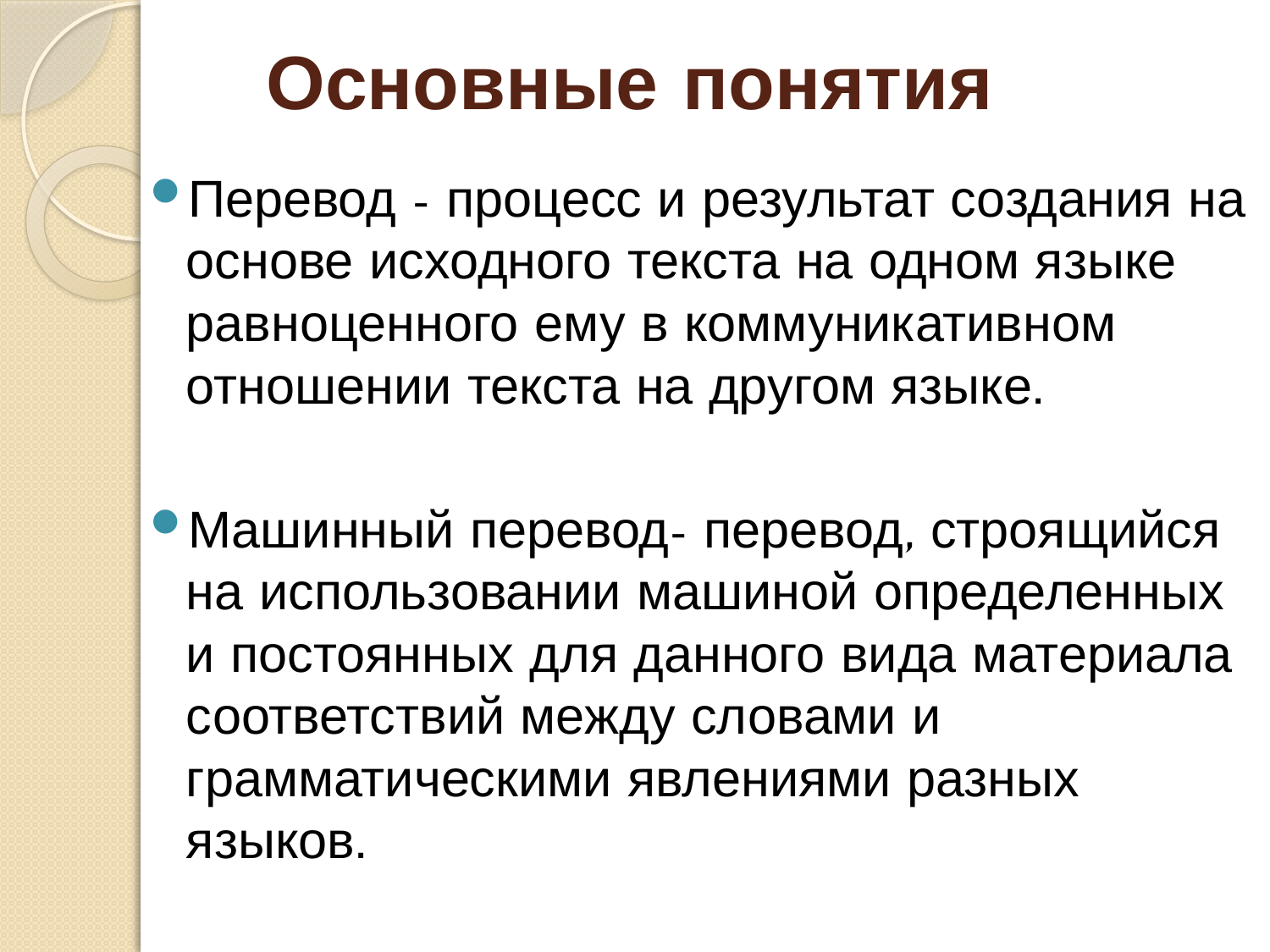

# Основные понятия
Перевод - процесс и результат создания на основе исходного текста на одном языке равноценного ему в коммуникативном отношении текста на другом языке.

Машинный перевод- перевод, строящийся на использовании машиной определенных и постоянных для данного вида материала соответствий между словами и грамматическими явлениями разных языков.